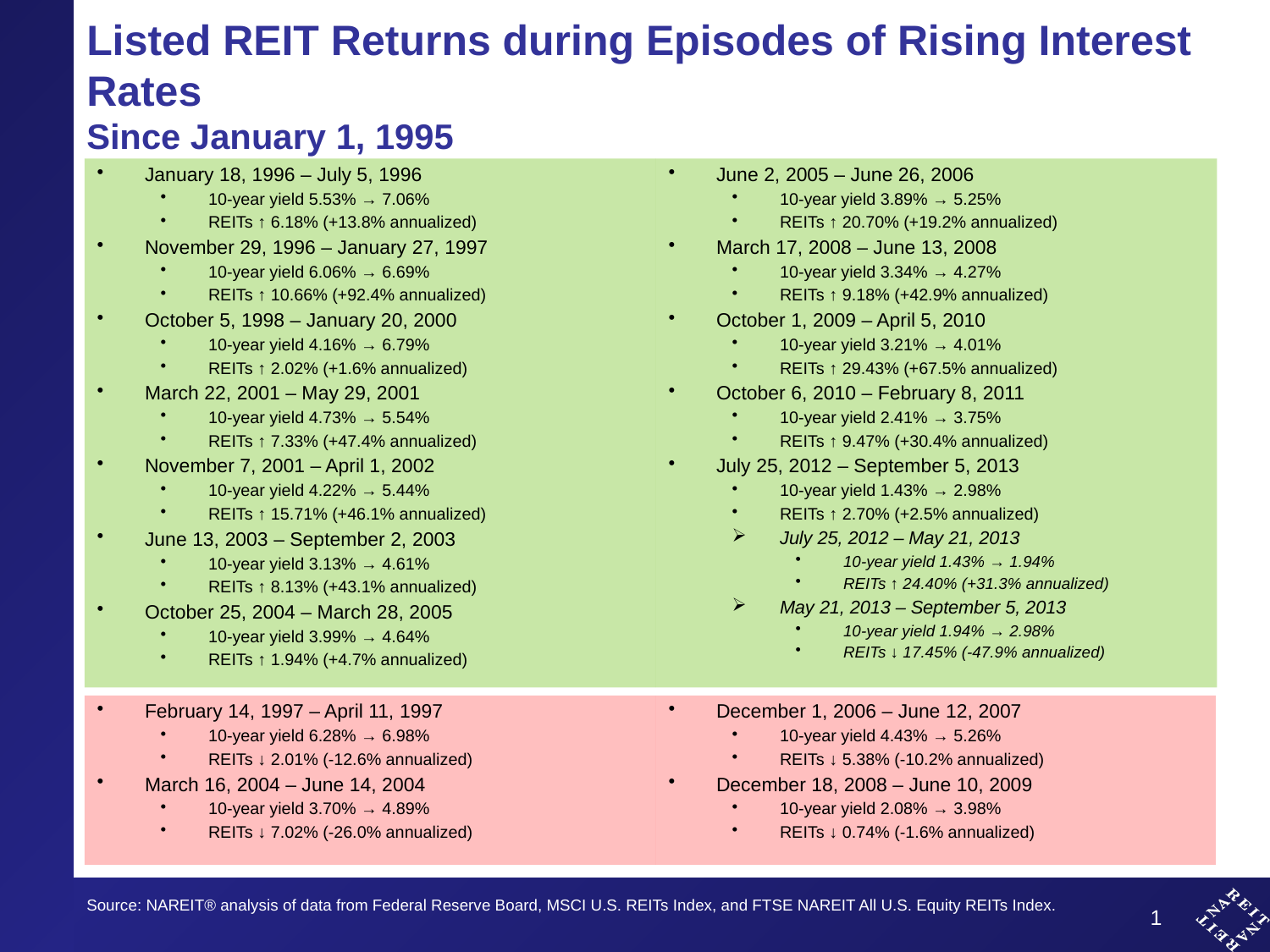

Listed REIT Returns during Episodes of Rising Interest Rates
Since January 1, 1995
January 18, 1996 – July 5, 1996
10-year yield 5.53% → 7.06%
REITs ↑ 6.18% (+13.8% annualized)
November 29, 1996 – January 27, 1997
10-year yield 6.06% → 6.69%
REITs ↑ 10.66% (+92.4% annualized)
October 5, 1998 – January 20, 2000
10-year yield 4.16% → 6.79%
REITs ↑ 2.02% (+1.6% annualized)
March 22, 2001 – May 29, 2001
10-year yield 4.73% → 5.54%
REITs ↑ 7.33% (+47.4% annualized)
November 7, 2001 – April 1, 2002
10-year yield 4.22% → 5.44%
REITs ↑ 15.71% (+46.1% annualized)
June 13, 2003 – September 2, 2003
10-year yield 3.13% → 4.61%
REITs ↑ 8.13% (+43.1% annualized)
October 25, 2004 – March 28, 2005
10-year yield 3.99% → 4.64%
REITs ↑ 1.94% (+4.7% annualized)
June 2, 2005 – June 26, 2006
10-year yield 3.89% → 5.25%
REITs ↑ 20.70% (+19.2% annualized)
March 17, 2008 – June 13, 2008
10-year yield 3.34% → 4.27%
REITs ↑ 9.18% (+42.9% annualized)
October 1, 2009 – April 5, 2010
10-year yield 3.21% → 4.01%
REITs ↑ 29.43% (+67.5% annualized)
October 6, 2010 – February 8, 2011
10-year yield 2.41% → 3.75%
REITs ↑ 9.47% (+30.4% annualized)
July 25, 2012 – September 5, 2013
10-year yield 1.43% → 2.98%
REITs ↑ 2.70% (+2.5% annualized)
July 25, 2012 – May 21, 2013
10-year yield 1.43% → 1.94%
REITs ↑ 24.40% (+31.3% annualized)
May 21, 2013 – September 5, 2013
10-year yield 1.94% → 2.98%
REITs ↓ 17.45% (-47.9% annualized)
February 14, 1997 – April 11, 1997
10-year yield 6.28% → 6.98%
REITs ↓ 2.01% (-12.6% annualized)
March 16, 2004 – June 14, 2004
10-year yield 3.70% → 4.89%
REITs ↓ 7.02% (-26.0% annualized)
December 1, 2006 – June 12, 2007
10-year yield 4.43% → 5.26%
REITs ↓ 5.38% (-10.2% annualized)
December 18, 2008 – June 10, 2009
10-year yield 2.08% → 3.98%
REITs ↓ 0.74% (-1.6% annualized)
Source: NAREIT® analysis of data from Federal Reserve Board, MSCI U.S. REITs Index, and FTSE NAREIT All U.S. Equity REITs Index.
1